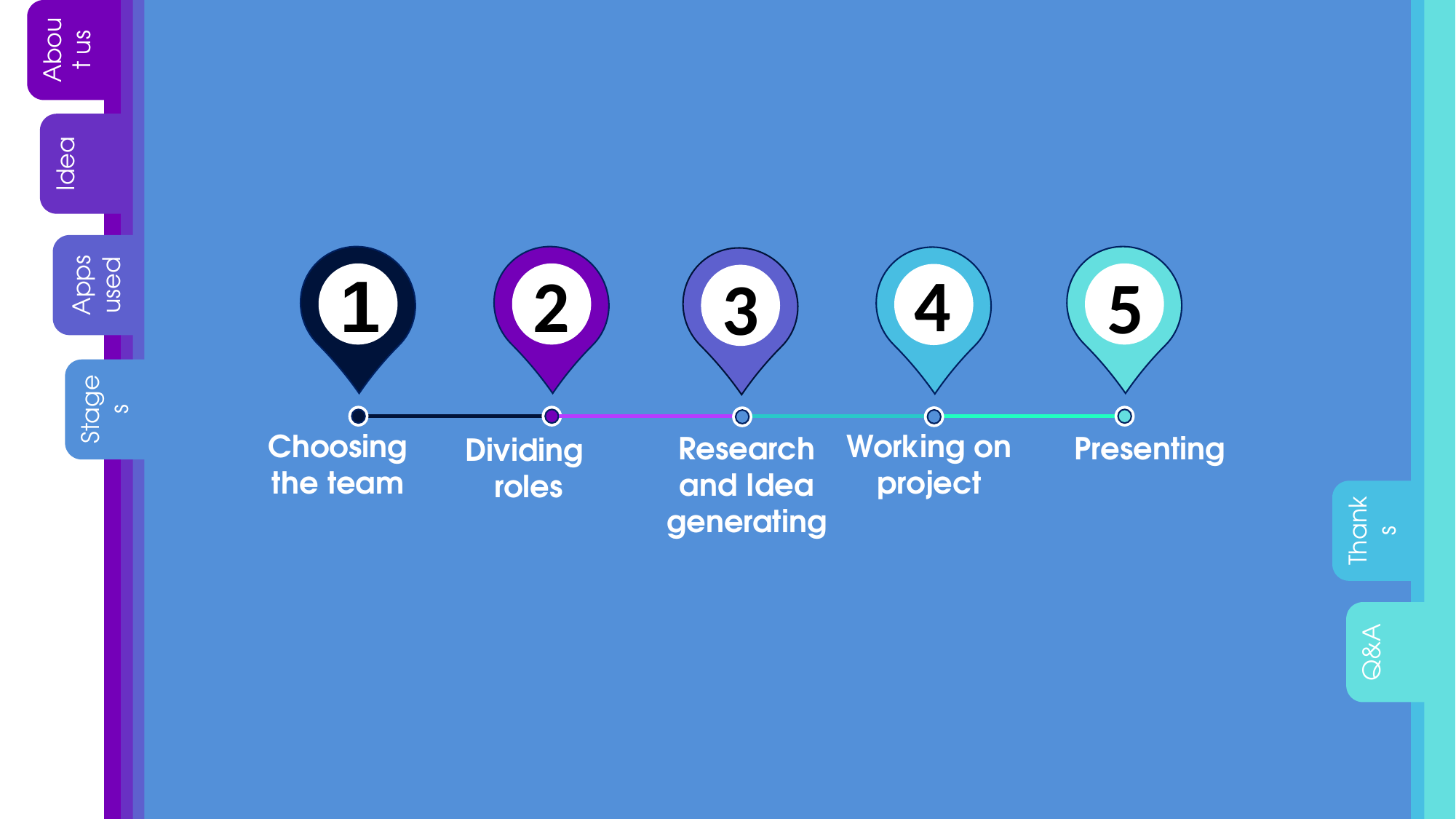

About us

Idea

Apps used

Stages

Thanks

Q&A

1

2

5

4

3

Choosing the team
Working on project
Research and Idea generating
Presenting
Dividing
roles